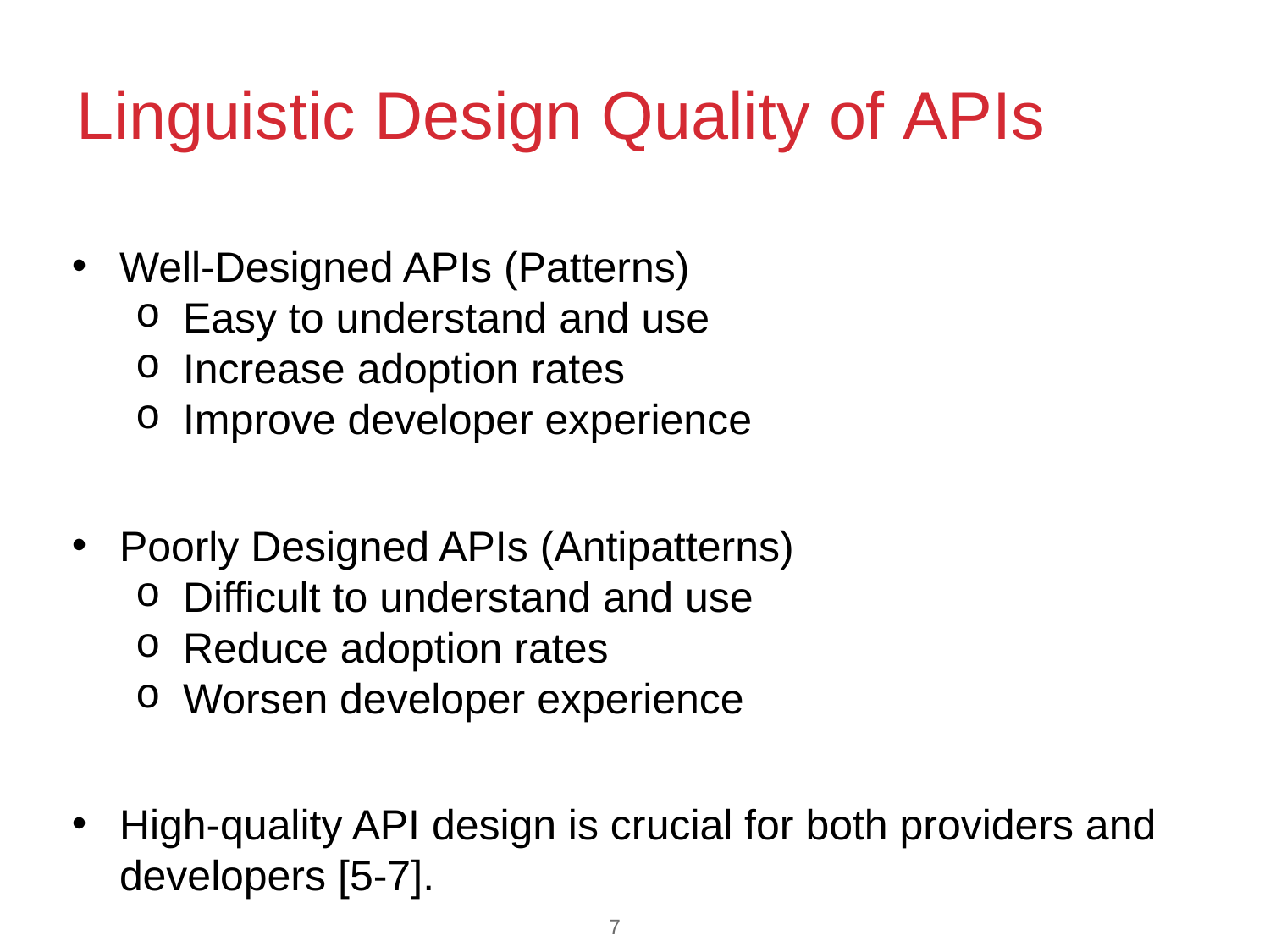

# Linguistic Design Quality of APIs
Well-Designed APIs (Patterns)
Easy to understand and use
Increase adoption rates
Improve developer experience

Poorly Designed APIs (Antipatterns)
Difficult to understand and use
Reduce adoption rates
Worsen developer experience

High-quality API design is crucial for both providers and developers [5-7].

7